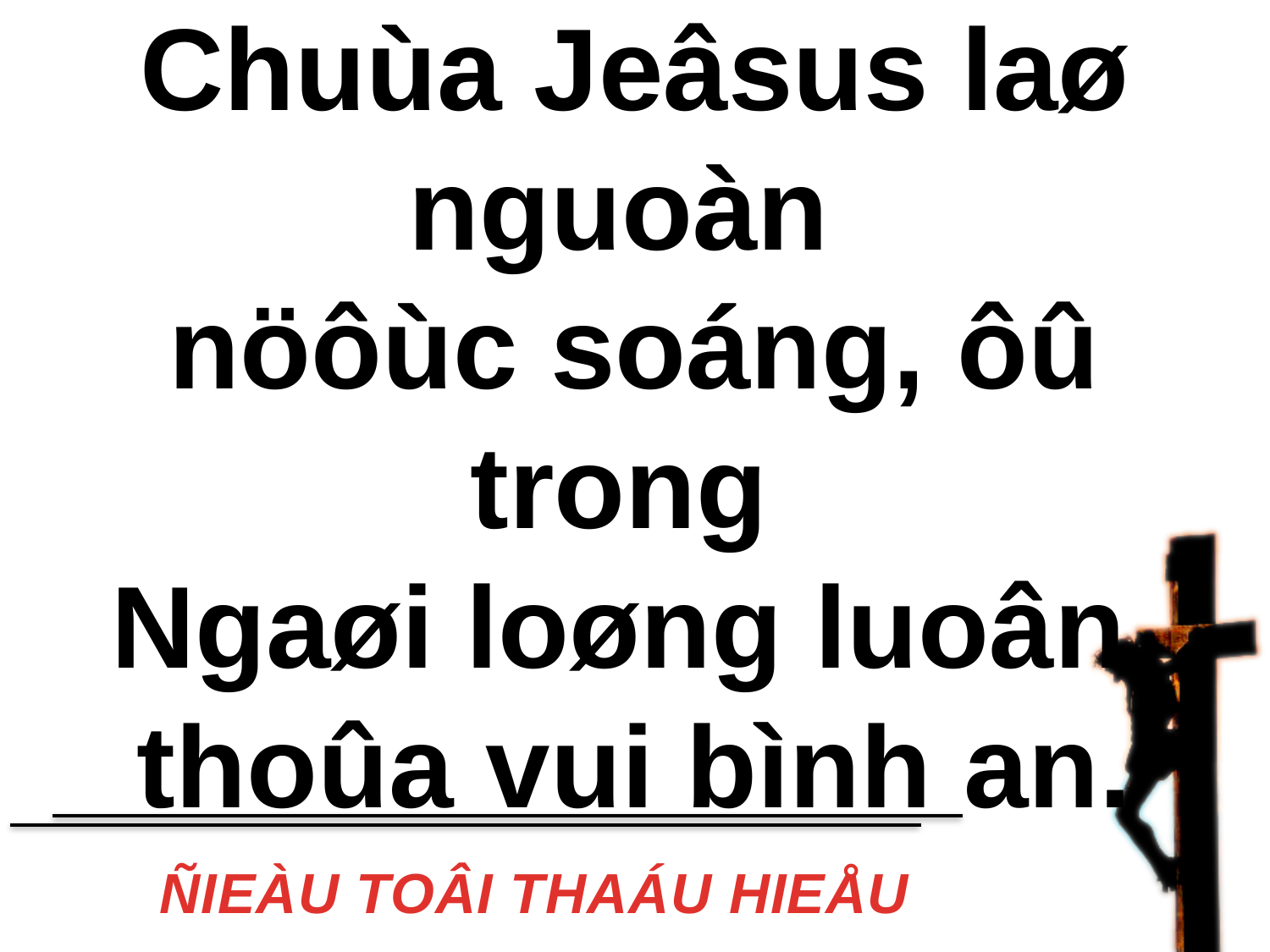

Chuùa Jeâsus laø nguoàn
nöôùc soáng, ôû trong
Ngaøi loøng luoân
thoûa vui bình an.
# ÑIEÀU TOÂI THAÁU HIEÅU